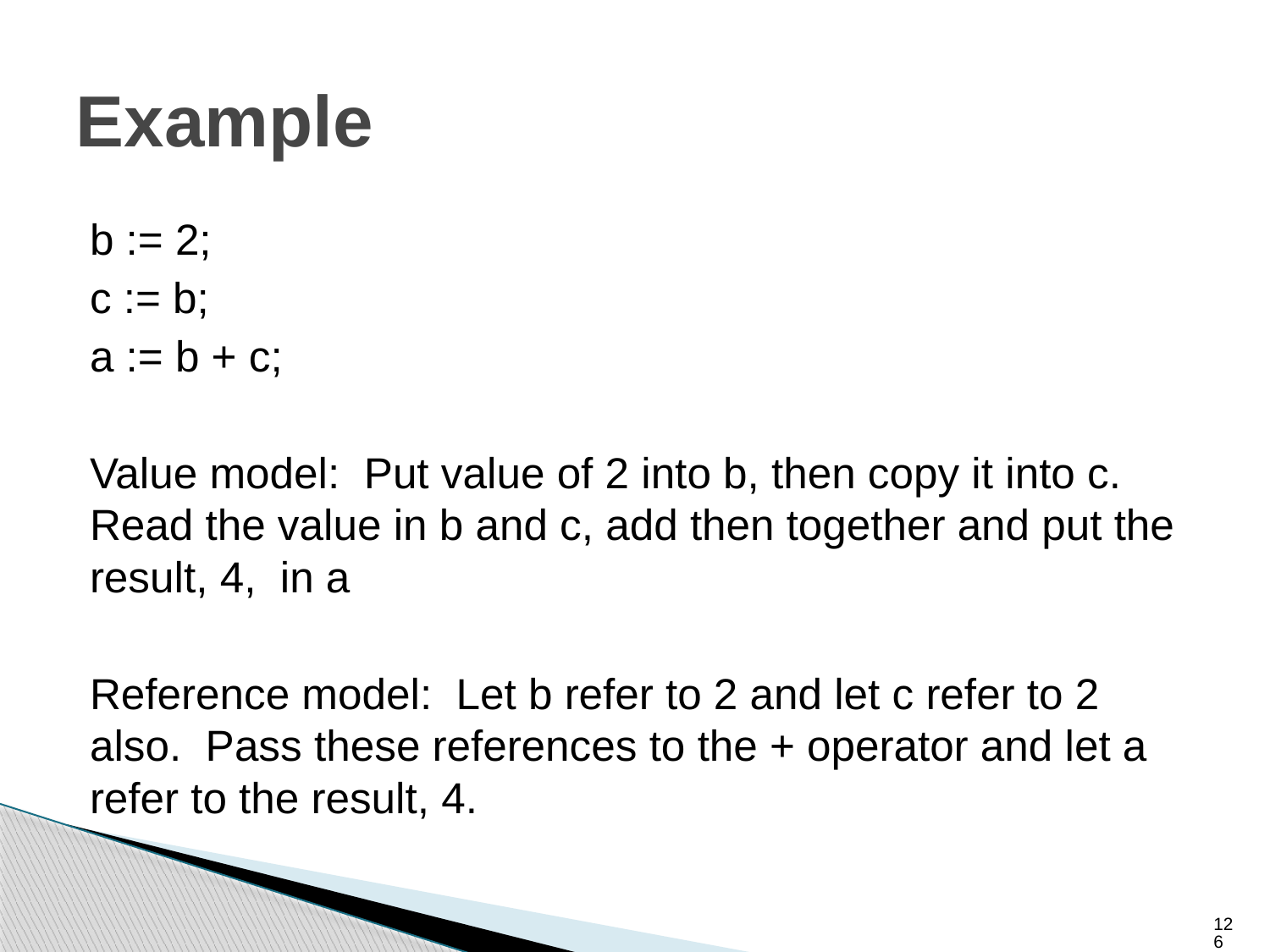

# Example
b := 2;
c := b;
a := b + c;

Value model:  Put value of 2 into b, then copy it into c.  Read the value in b and c, add then together and put the result, 4,  in a

Reference model:  Let b refer to 2 and let c refer to 2 also.  Pass these references to the + operator and let a refer to the result, 4.
126